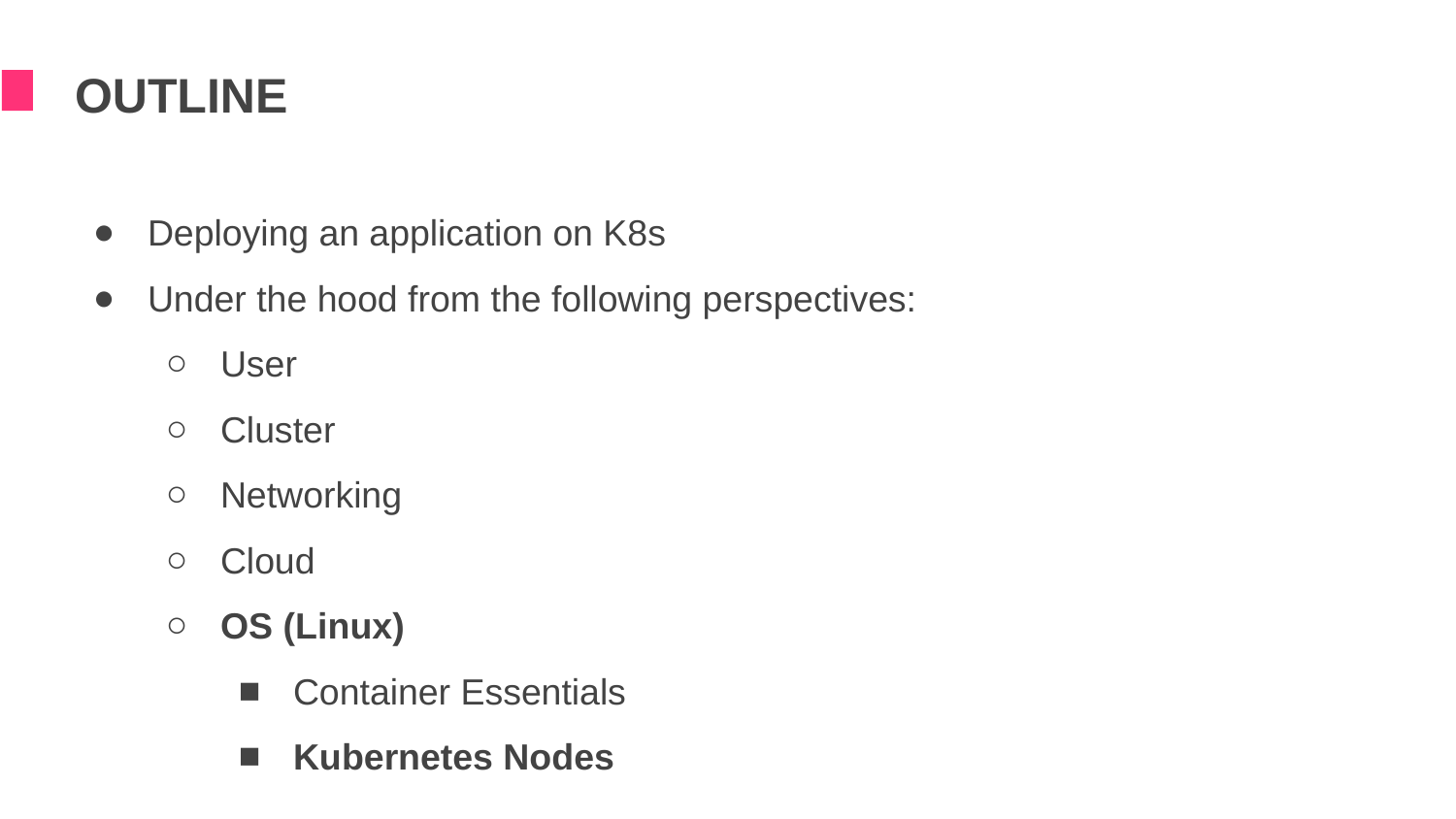

OUTLINE

Deploying an application on K8s
Under the hood from the following perspectives:
User
Cluster
Networking
Cloud
OS (Linux)
Container Essentials
Kubernetes Nodes